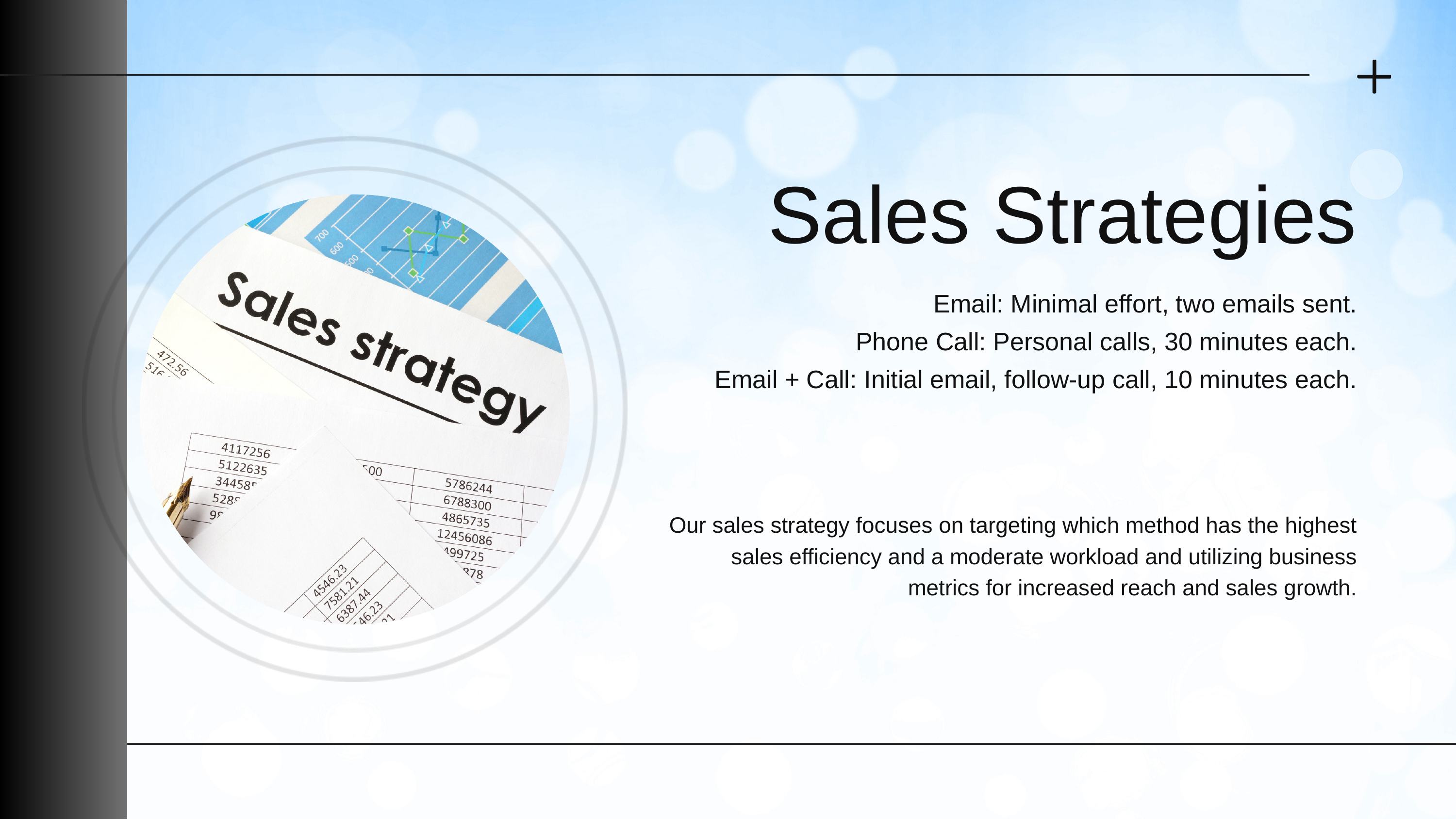

Sales Strategies
Email: Minimal effort, two emails sent.
Phone Call: Personal calls, 30 minutes each.
Email + Call: Initial email, follow-up call, 10 minutes each.

Our sales strategy focuses on targeting which method has the highest sales efficiency and a moderate workload and utilizing business metrics for increased reach and sales growth.